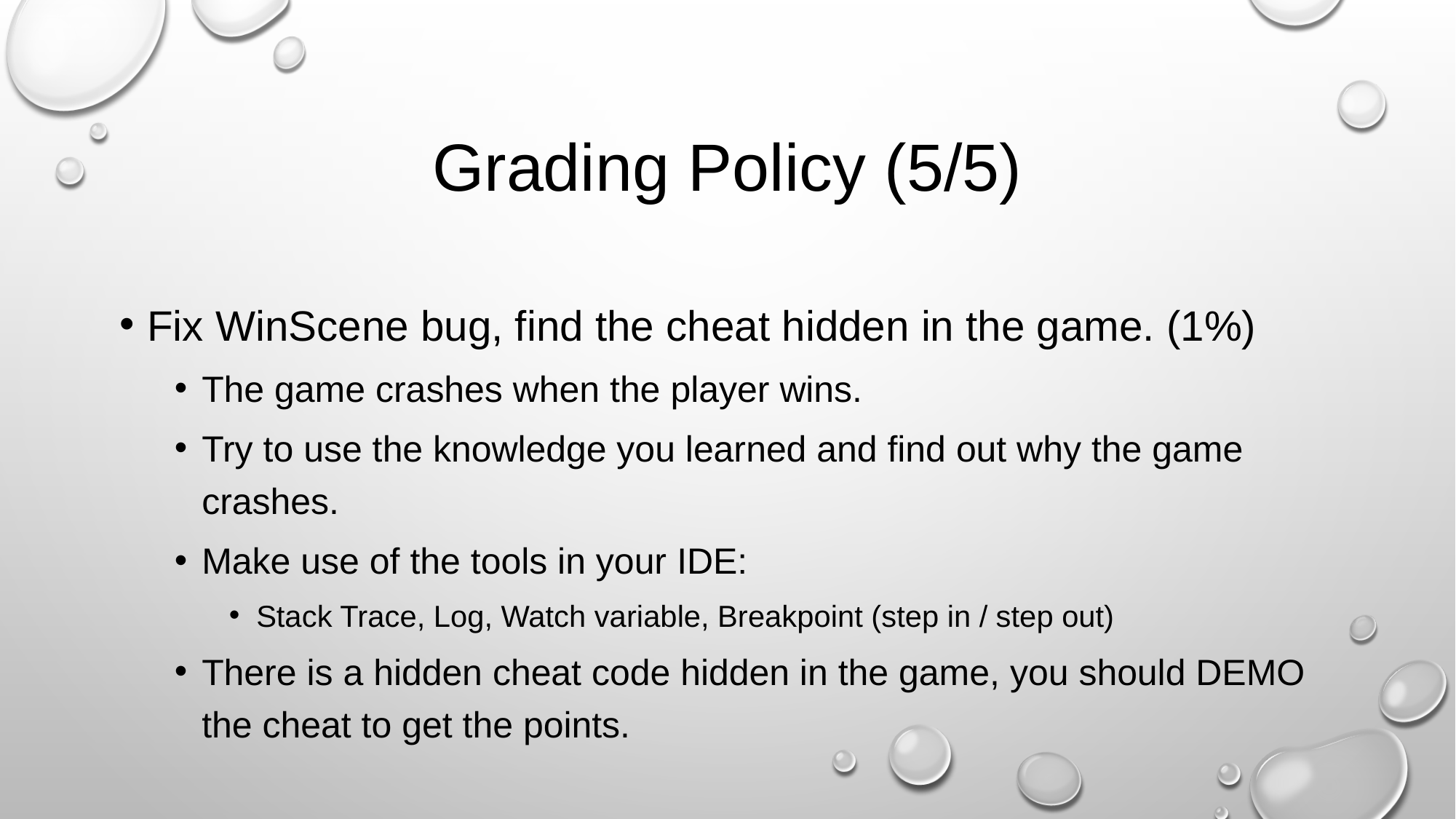

# Grading Policy (5/5)
Fix WinScene bug, find the cheat hidden in the game. (1%)
The game crashes when the player wins.
Try to use the knowledge you learned and find out why the game crashes.
Make use of the tools in your IDE:
Stack Trace, Log, Watch variable, Breakpoint (step in / step out)
There is a hidden cheat code hidden in the game, you should DEMO the cheat to get the points.